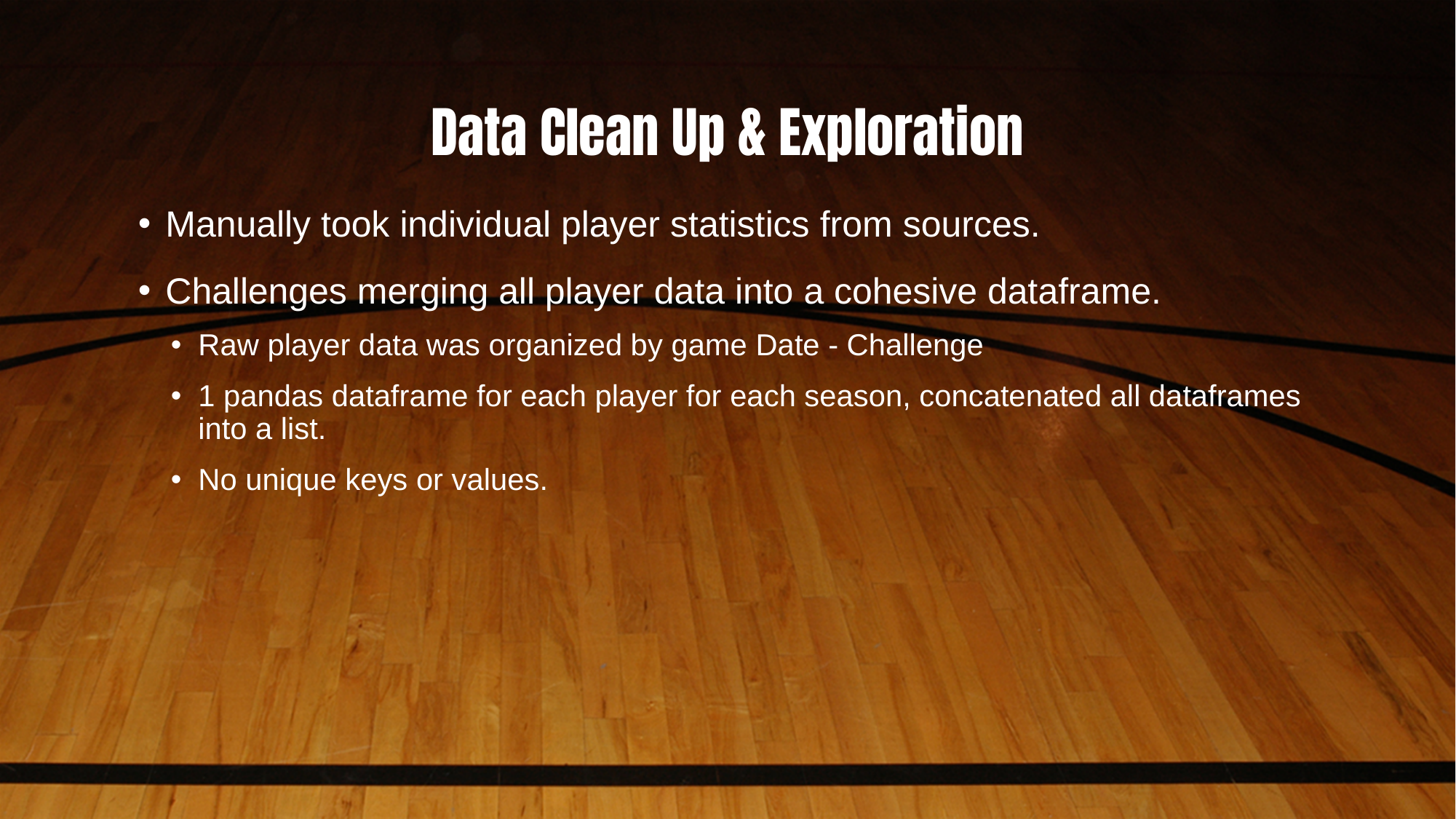

# Data Clean Up & Exploration
Manually took individual player statistics from sources.
Challenges merging all player data into a cohesive dataframe.
Raw player data was organized by game Date - Challenge
1 pandas dataframe for each player for each season, concatenated all dataframes into a list.
No unique keys or values.